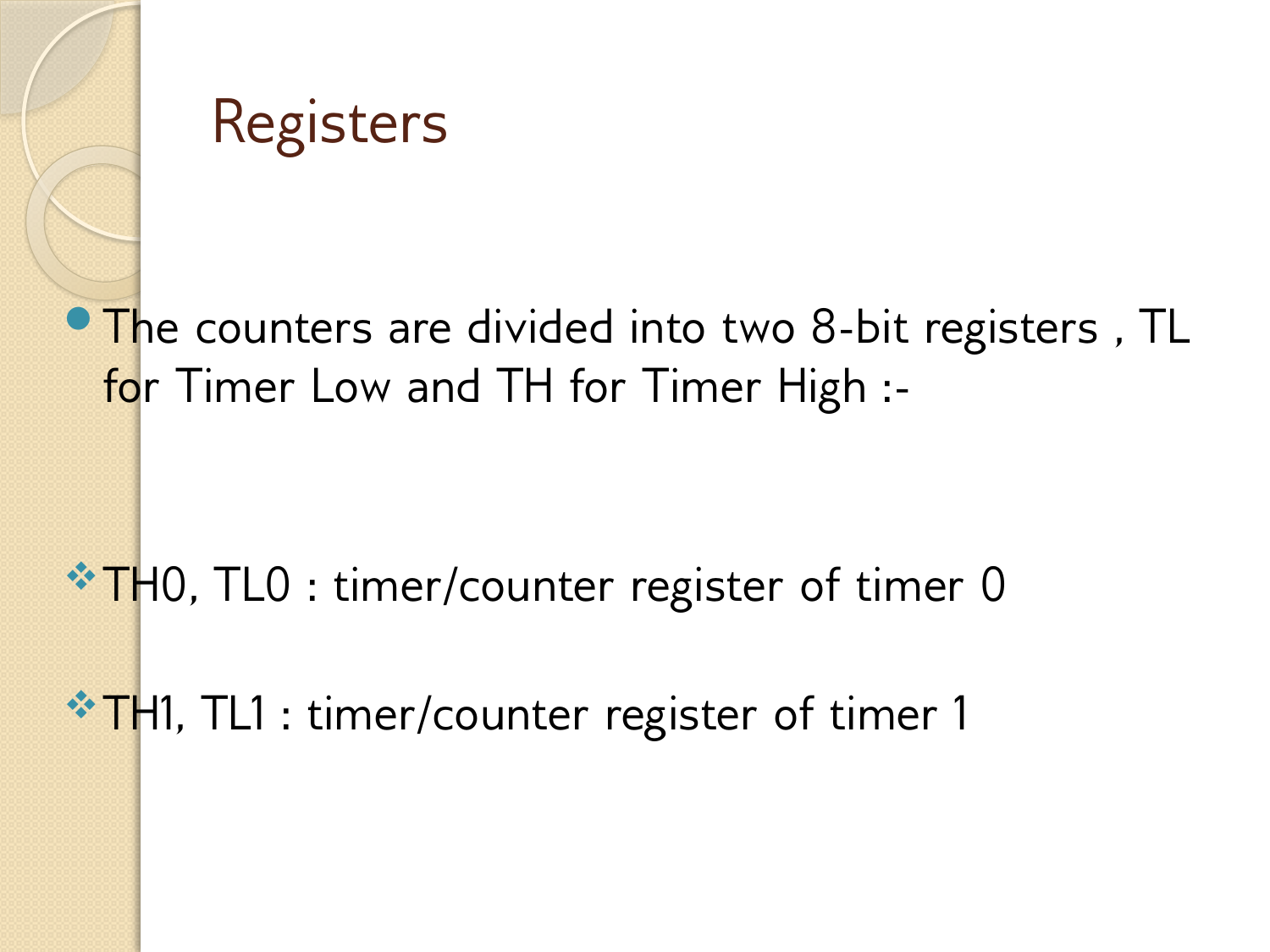

# Registers
The counters are divided into two 8-bit registers , TL for Timer Low and TH for Timer High :-

TH0, TL0 : timer/counter register of timer 0
TH1, TL1 : timer/counter register of timer 1